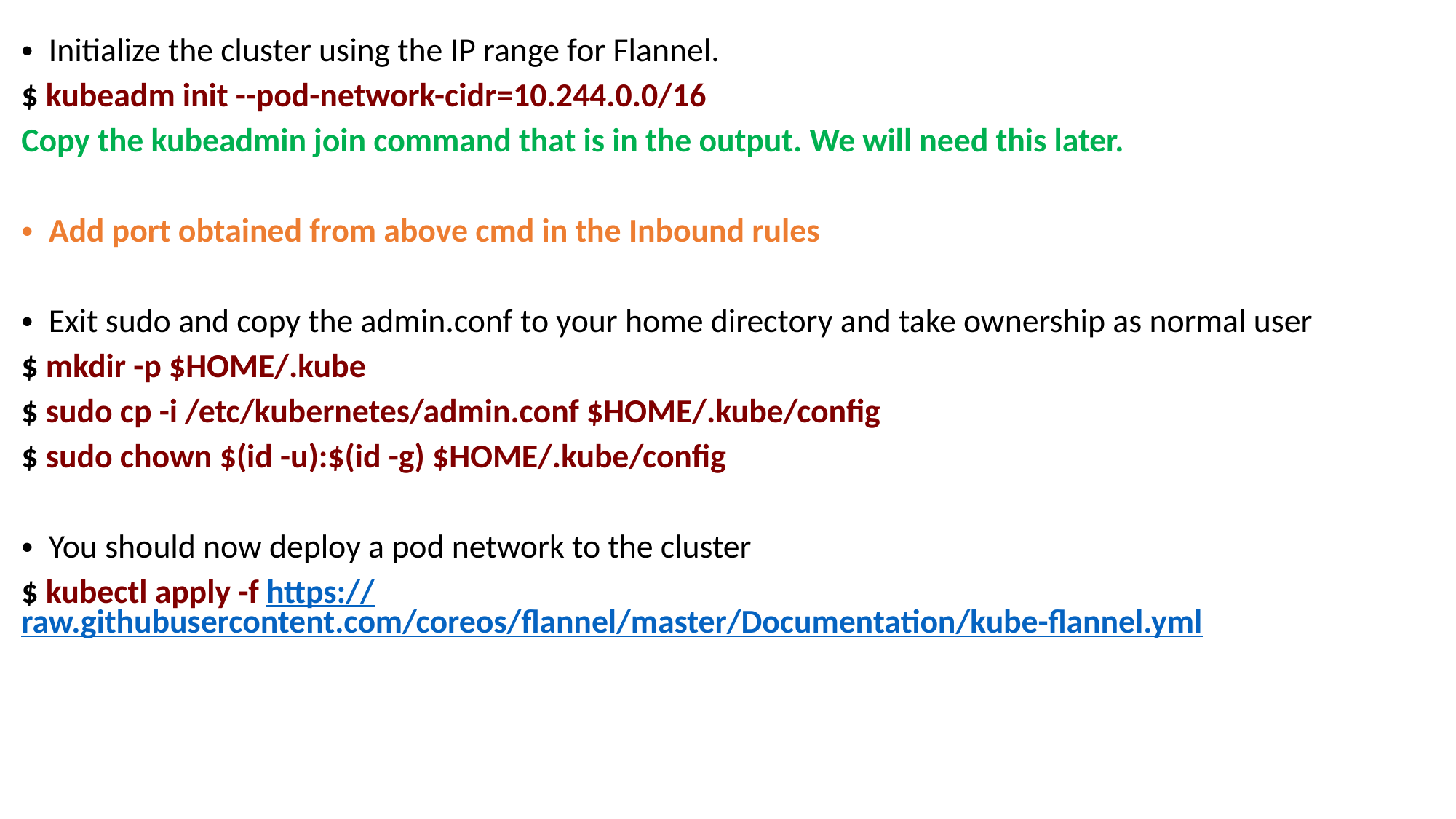

Initialize the cluster using the IP range for Flannel.
$ kubeadm init --pod-network-cidr=10.244.0.0/16
Copy the kubeadmin join command that is in the output. We will need this later.

Add port obtained from above cmd in the Inbound rules

Exit sudo and copy the admin.conf to your home directory and take ownership as normal user
$ mkdir -p $HOME/.kube
$ sudo cp -i /etc/kubernetes/admin.conf $HOME/.kube/config
$ sudo chown $(id -u):$(id -g) $HOME/.kube/config

You should now deploy a pod network to the cluster
$ kubectl apply -f https://raw.githubusercontent.com/coreos/flannel/master/Documentation/kube-flannel.yml